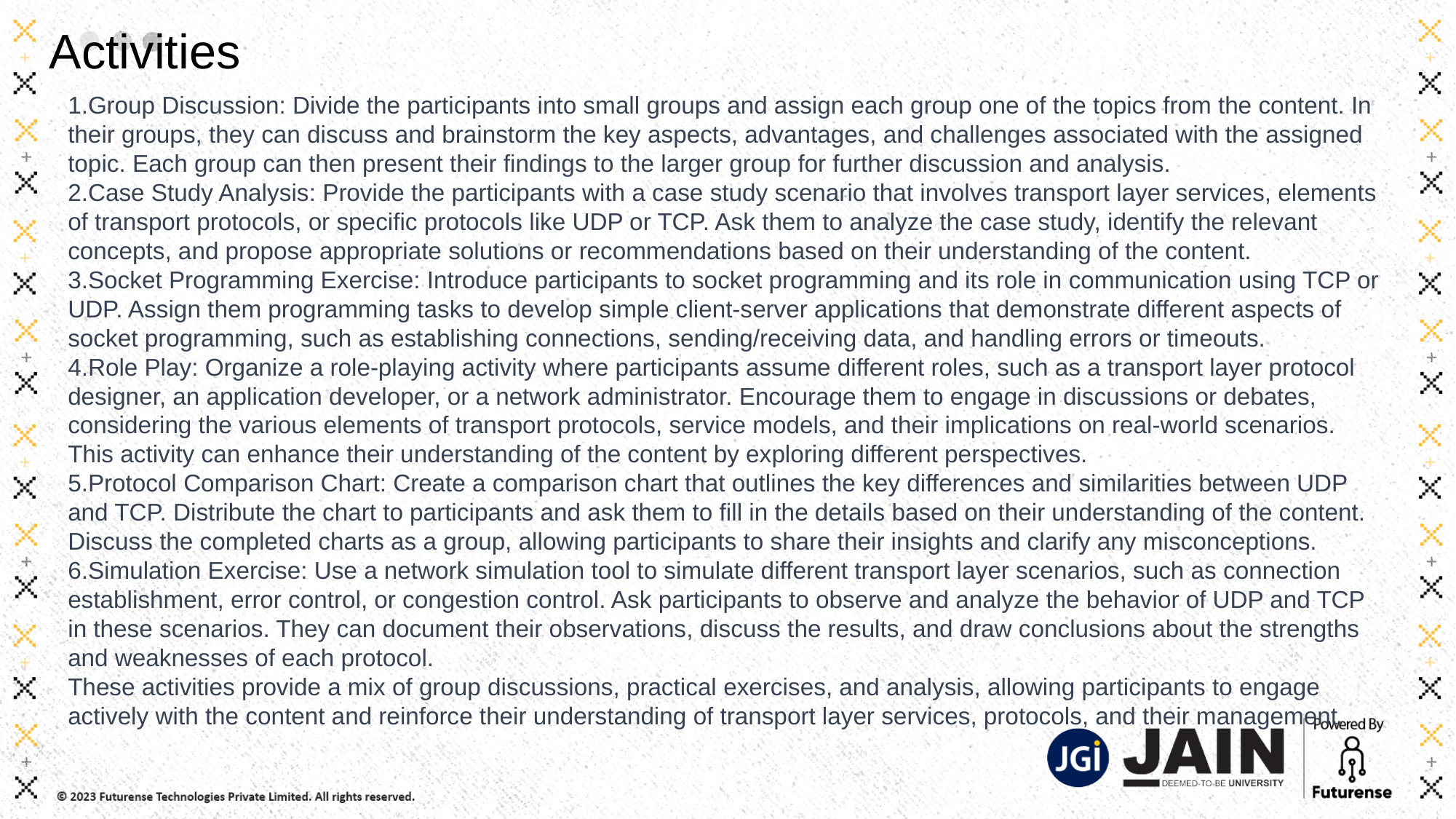

Activities
Group Discussion: Divide the participants into small groups and assign each group one of the topics from the content. In their groups, they can discuss and brainstorm the key aspects, advantages, and challenges associated with the assigned topic. Each group can then present their findings to the larger group for further discussion and analysis.
Case Study Analysis: Provide the participants with a case study scenario that involves transport layer services, elements of transport protocols, or specific protocols like UDP or TCP. Ask them to analyze the case study, identify the relevant concepts, and propose appropriate solutions or recommendations based on their understanding of the content.
Socket Programming Exercise: Introduce participants to socket programming and its role in communication using TCP or UDP. Assign them programming tasks to develop simple client-server applications that demonstrate different aspects of socket programming, such as establishing connections, sending/receiving data, and handling errors or timeouts.
Role Play: Organize a role-playing activity where participants assume different roles, such as a transport layer protocol designer, an application developer, or a network administrator. Encourage them to engage in discussions or debates, considering the various elements of transport protocols, service models, and their implications on real-world scenarios. This activity can enhance their understanding of the content by exploring different perspectives.
Protocol Comparison Chart: Create a comparison chart that outlines the key differences and similarities between UDP and TCP. Distribute the chart to participants and ask them to fill in the details based on their understanding of the content. Discuss the completed charts as a group, allowing participants to share their insights and clarify any misconceptions.
Simulation Exercise: Use a network simulation tool to simulate different transport layer scenarios, such as connection establishment, error control, or congestion control. Ask participants to observe and analyze the behavior of UDP and TCP in these scenarios. They can document their observations, discuss the results, and draw conclusions about the strengths and weaknesses of each protocol.
These activities provide a mix of group discussions, practical exercises, and analysis, allowing participants to engage actively with the content and reinforce their understanding of transport layer services, protocols, and their management.